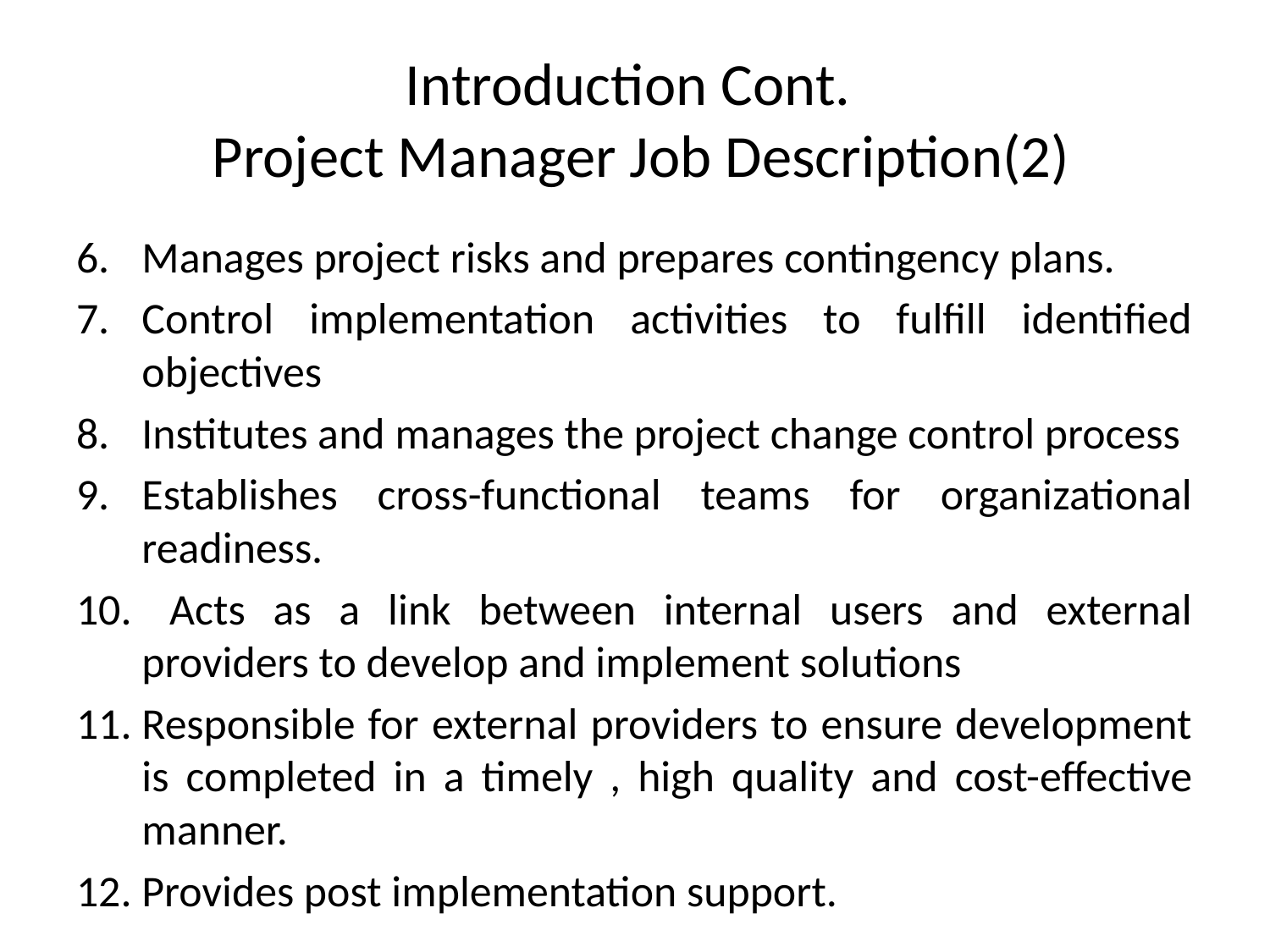

# Introduction Cont. Project Manager Job Description(2)
Manages project risks and prepares contingency plans.
Control implementation activities to fulfill identified objectives
Institutes and manages the project change control process
Establishes cross-functional teams for organizational readiness.
 Acts as a link between internal users and external providers to develop and implement solutions
Responsible for external providers to ensure development is completed in a timely , high quality and cost-effective manner.
Provides post implementation support.